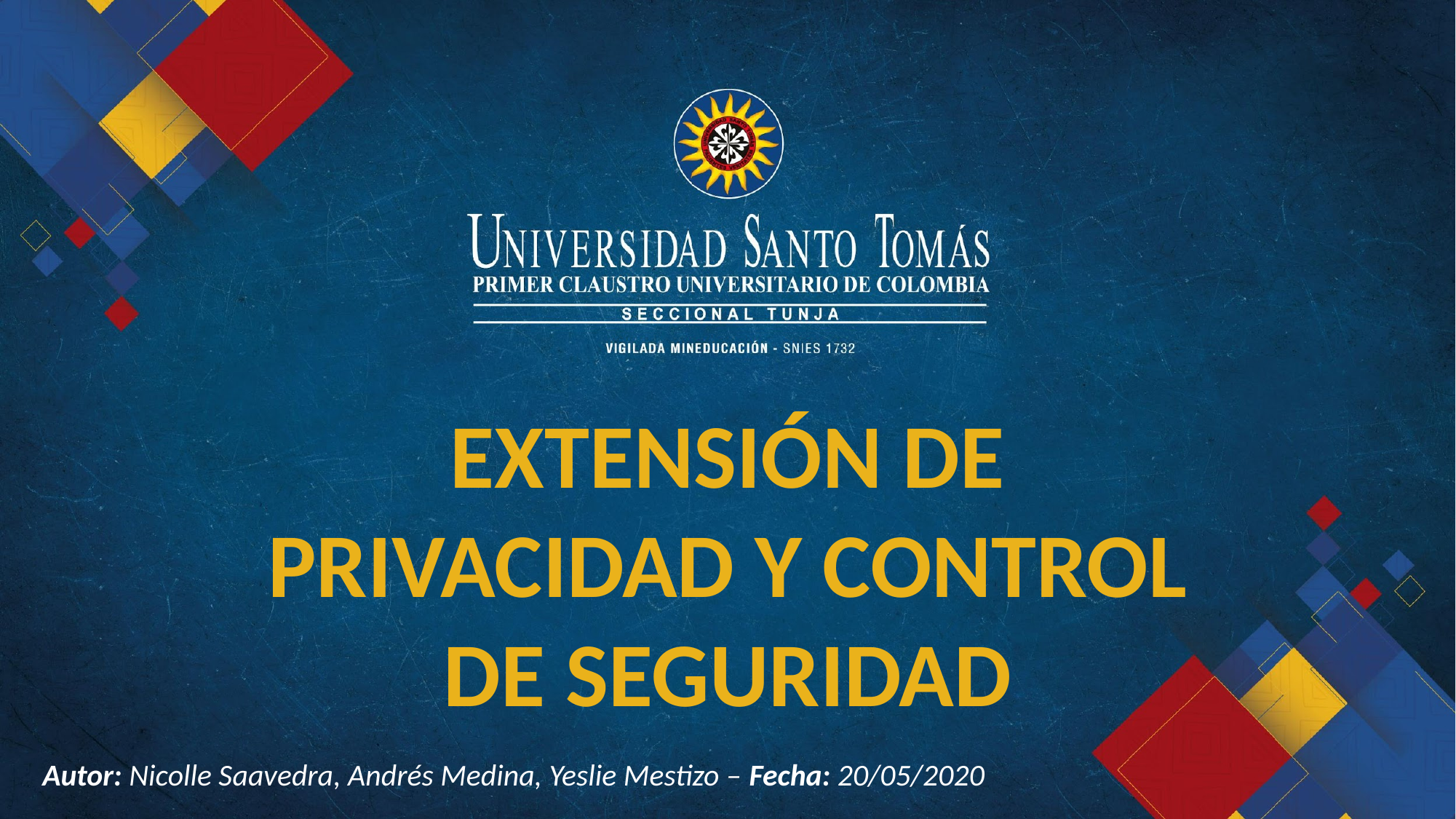

EXTENSIÓN DE PRIVACIDAD Y CONTROL DE SEGURIDAD
Autor: Nicolle Saavedra, Andrés Medina, Yeslie Mestizo – Fecha: 20/05/2020